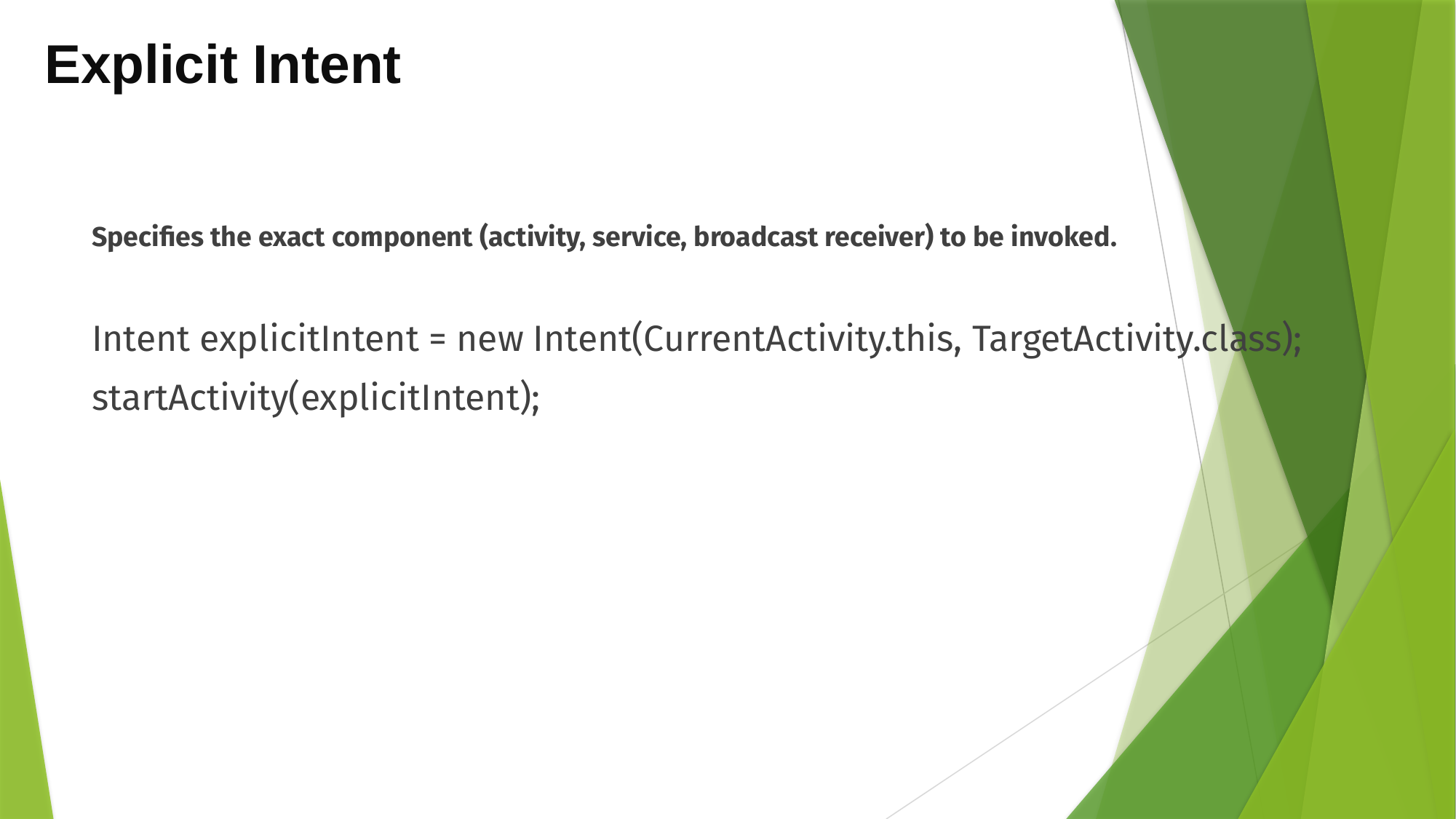

# Explicit Intent

Specifies the exact component (activity, service, broadcast receiver) to be invoked.

Intent explicitIntent = new Intent(CurrentActivity.this, TargetActivity.class);
startActivity(explicitIntent);